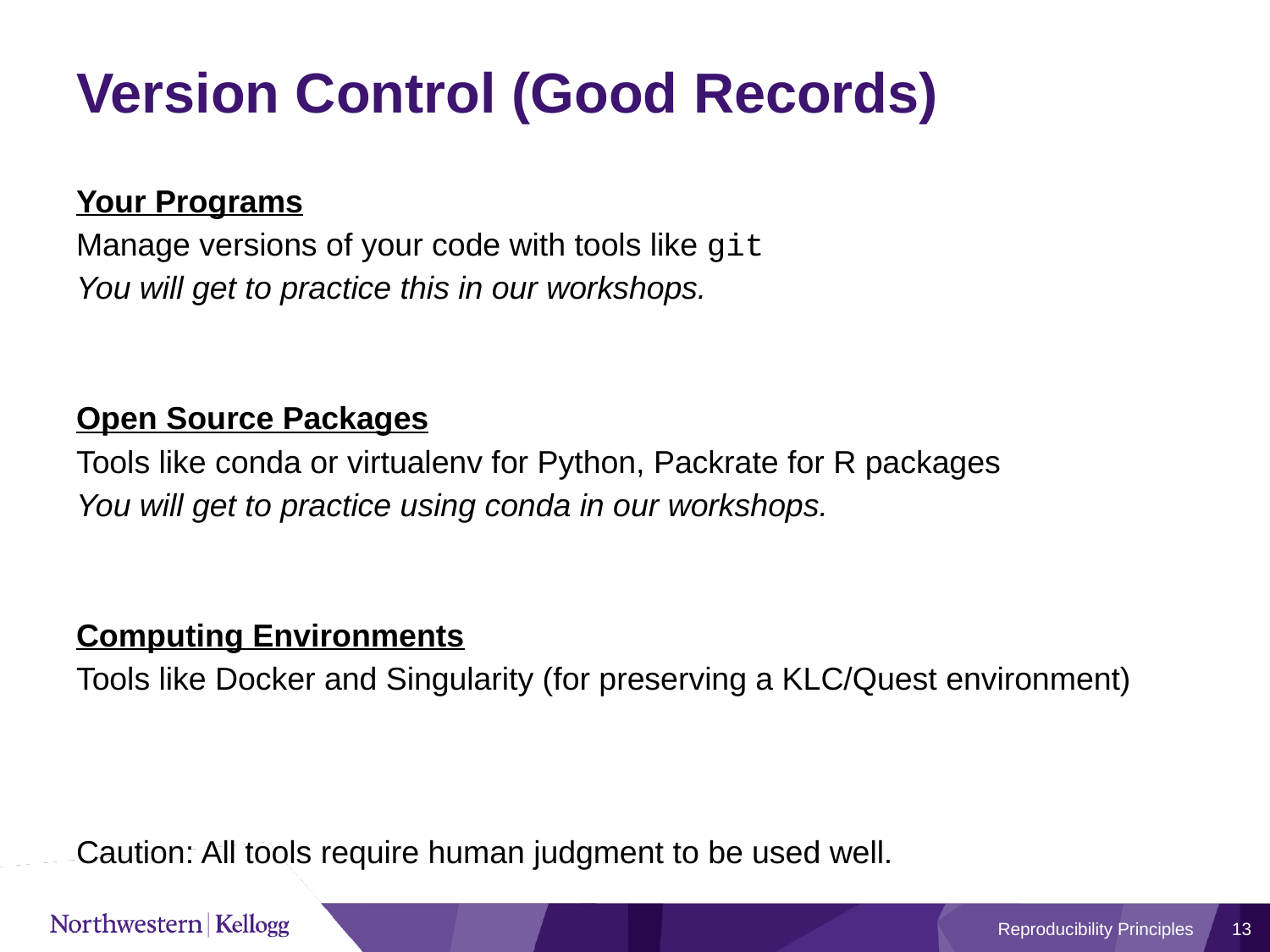

# Version Control (Good Records)
Your Programs
Manage versions of your code with tools like git
You will get to practice this in our workshops.

Open Source Packages
Tools like conda or virtualenv for Python, Packrate for R packages
You will get to practice using conda in our workshops.

Computing Environments
Tools like Docker and Singularity (for preserving a KLC/Quest environment)

Caution: All tools require human judgment to be used well.

Reproducibility Principles
13